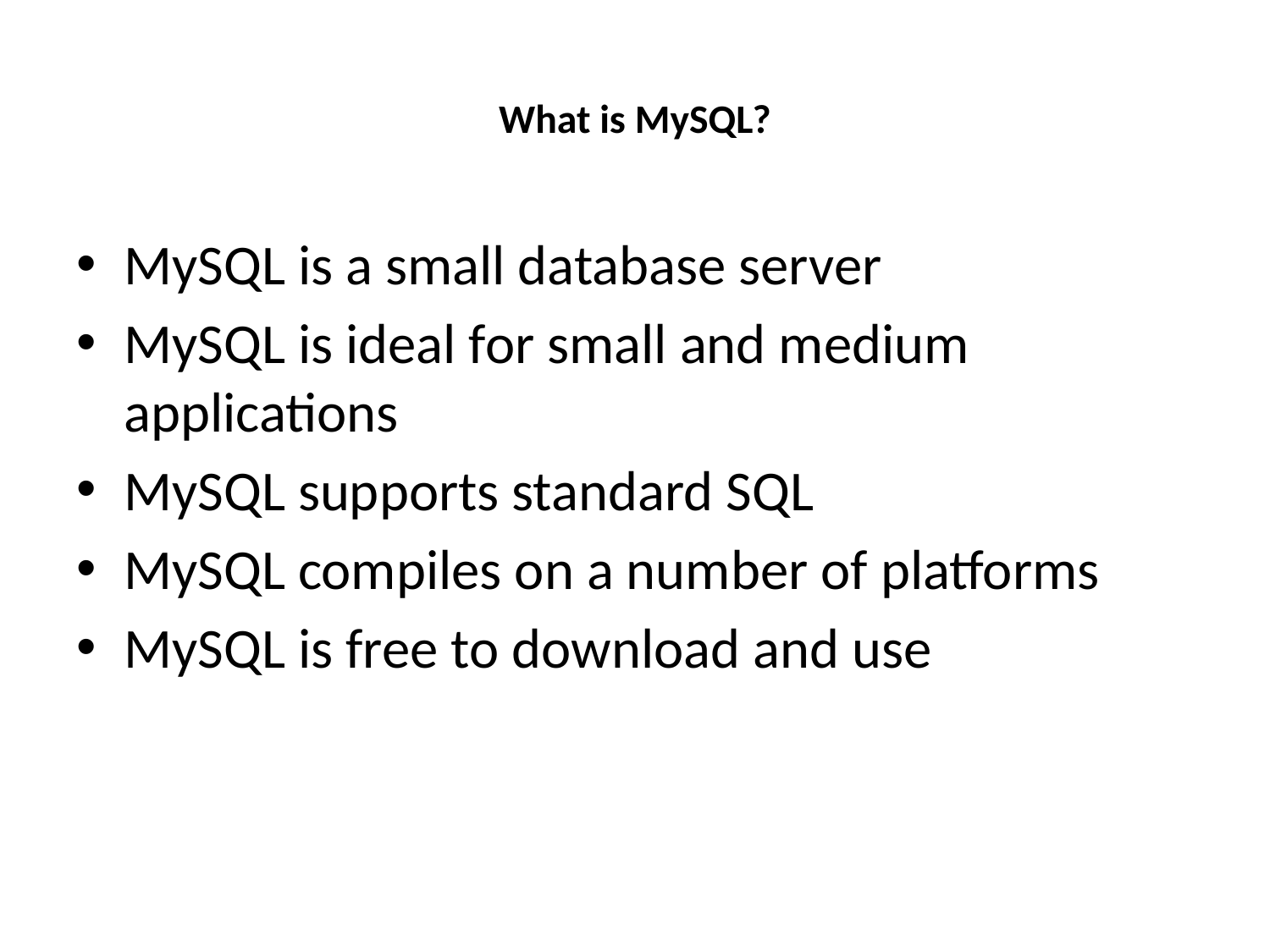

# What is MySQL?
MySQL is a small database server
MySQL is ideal for small and medium applications
MySQL supports standard SQL
MySQL compiles on a number of platforms
MySQL is free to download and use